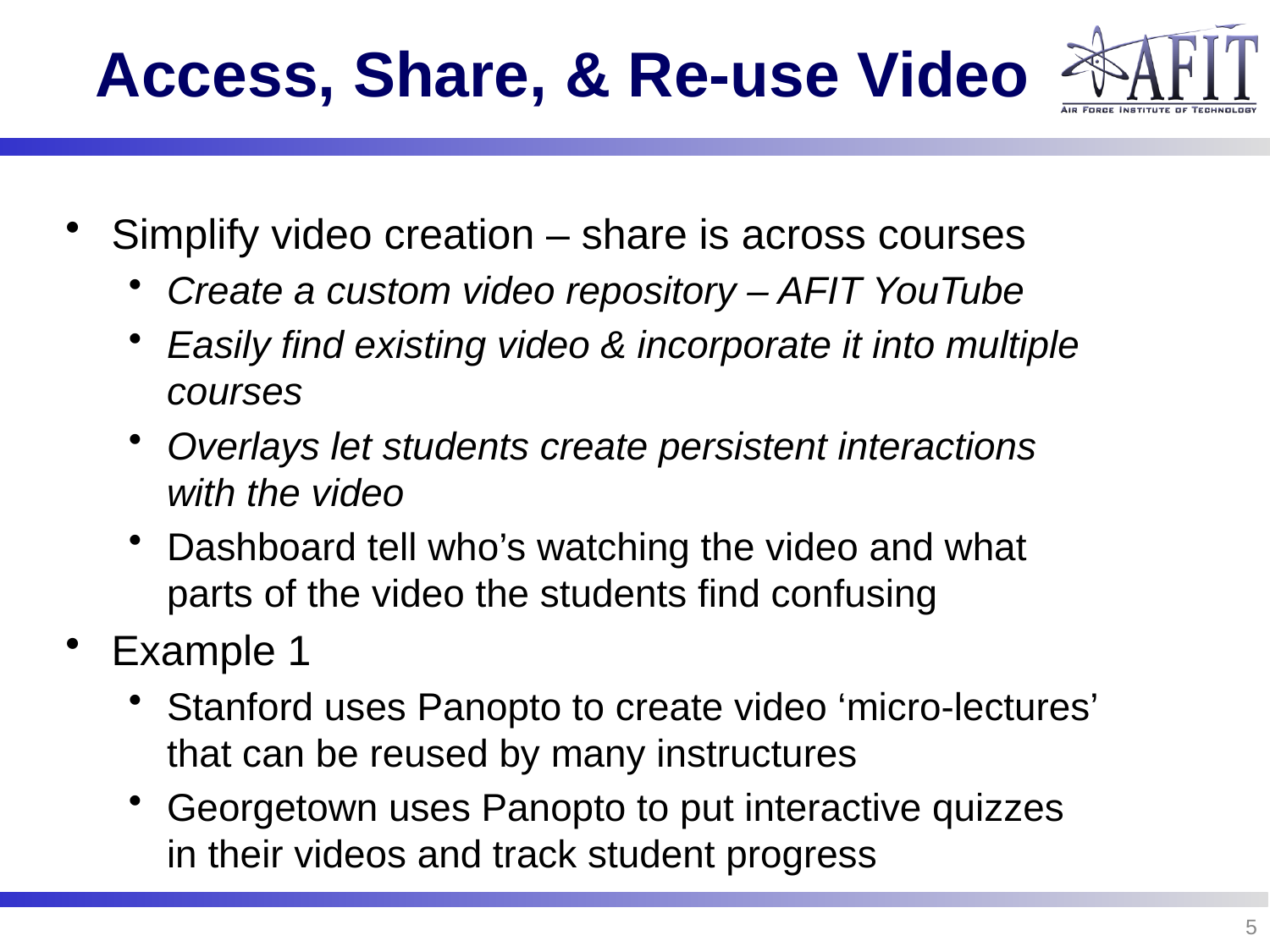

# Access, Share, & Re-use Video
Simplify video creation – share is across courses
Create a custom video repository – AFIT YouTube
Easily find existing video & incorporate it into multiple courses
Overlays let students create persistent interactions with the video
Dashboard tell who’s watching the video and what parts of the video the students find confusing
Example 1
Stanford uses Panopto to create video ‘micro-lectures’ that can be reused by many instructures
Georgetown uses Panopto to put interactive quizzes in their videos and track student progress
5